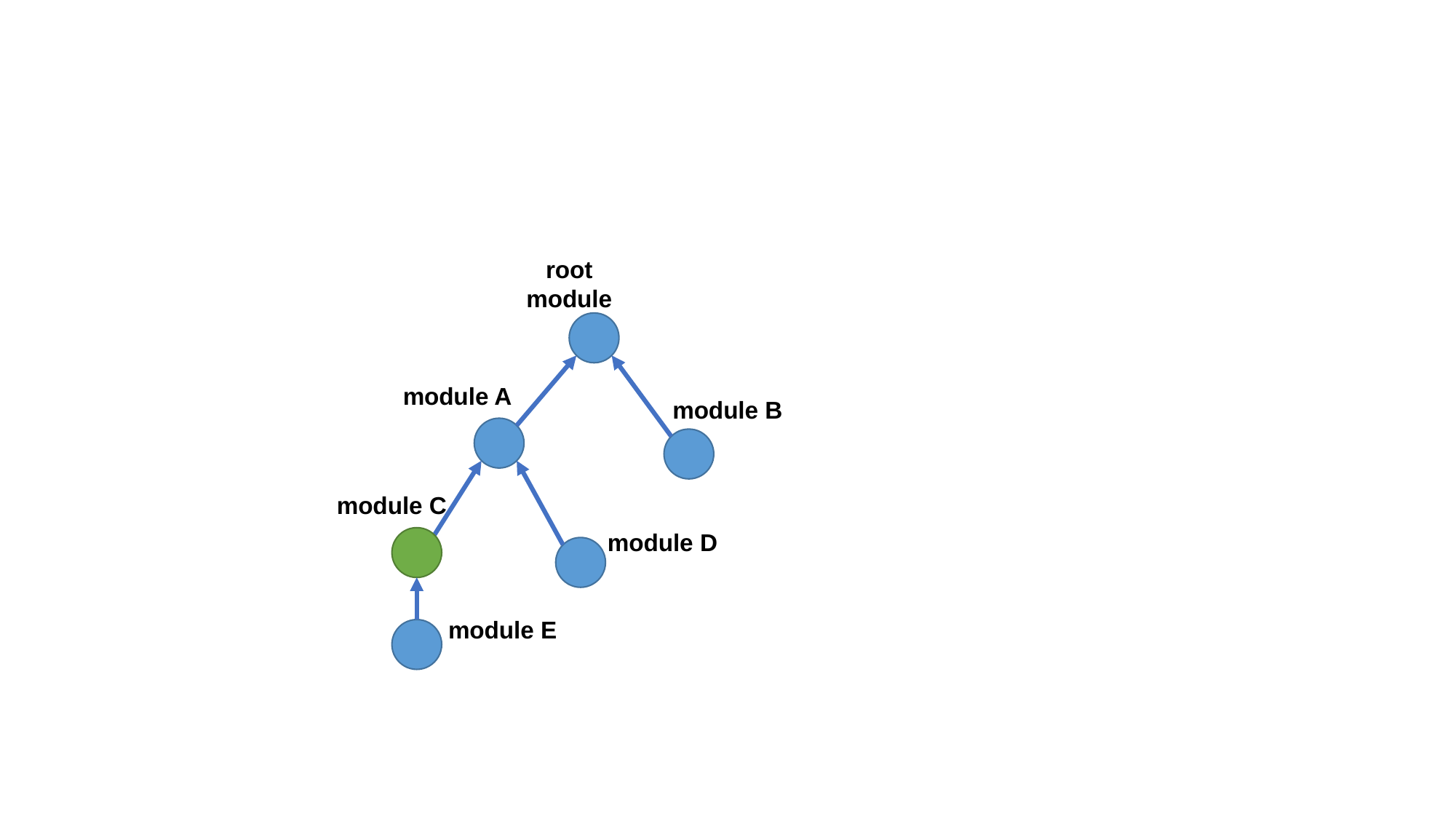

root
module

module A
module B

module C
module D

module E